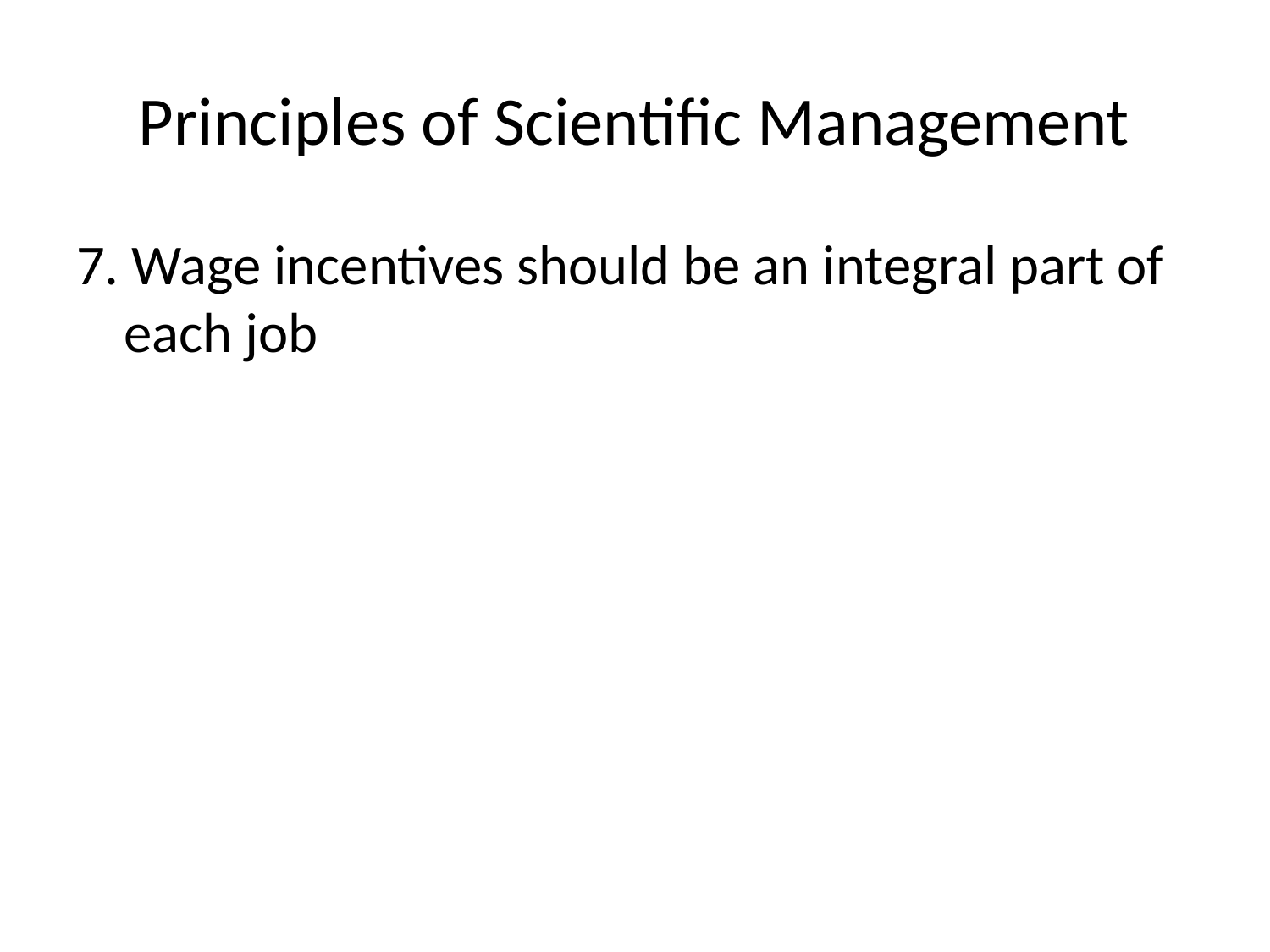

# Principles of Scientific Management
7. Wage incentives should be an integral part of each job